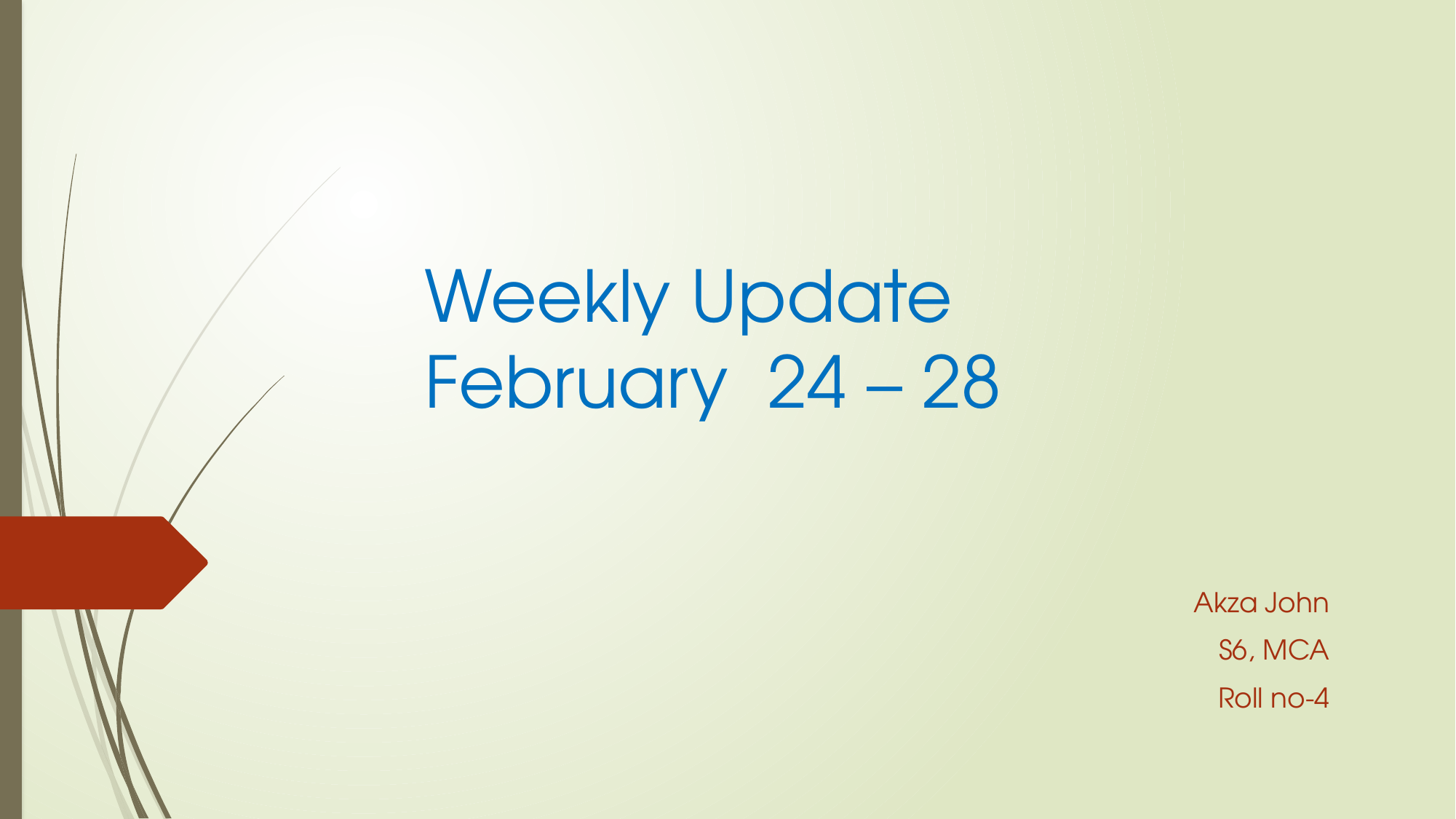

# Weekly Update February  24 – 28
Akza John
S6, MCA
Roll no-4